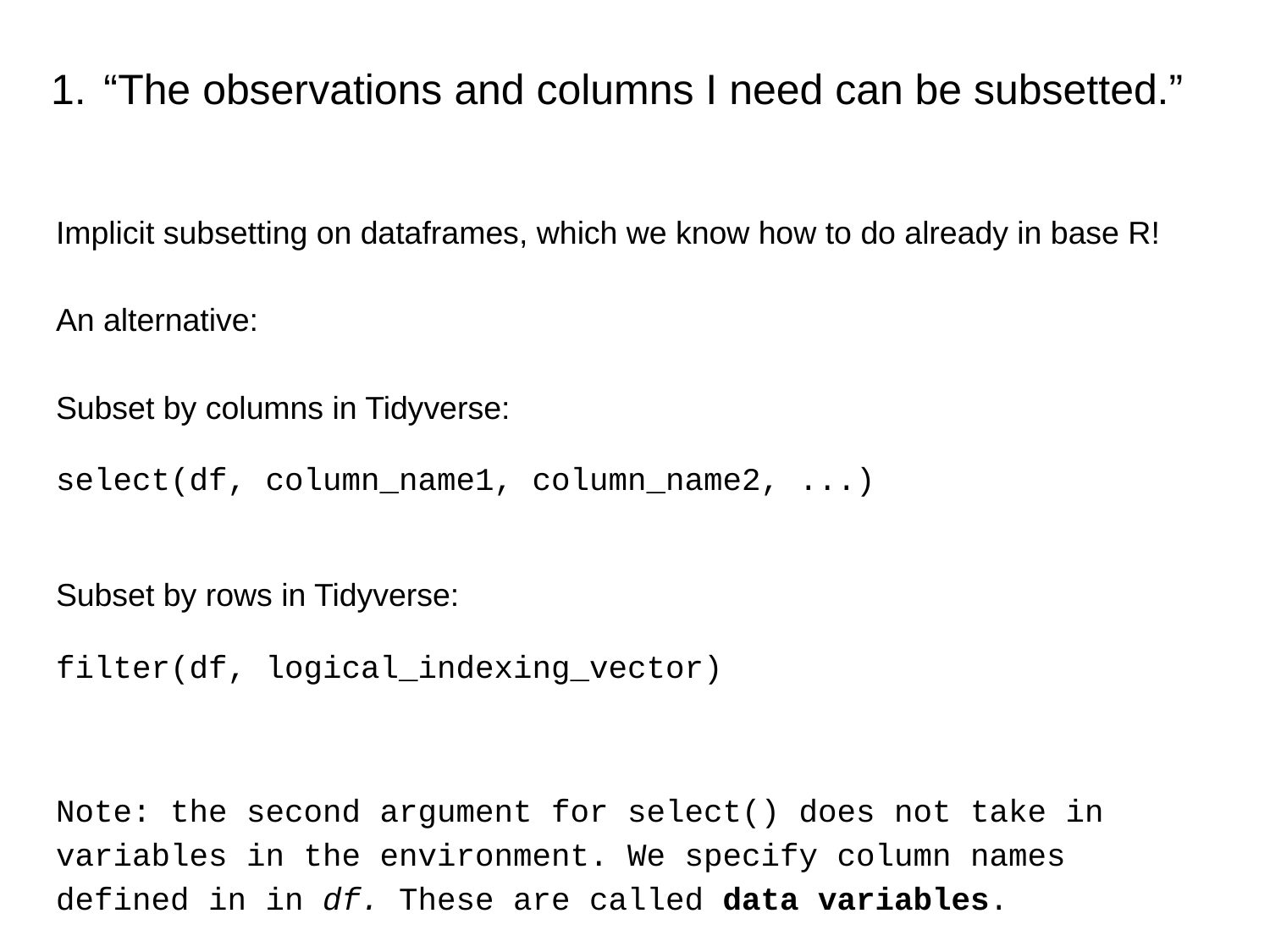

# “The observations and columns I need can be subsetted.”

Implicit subsetting on dataframes, which we know how to do already in base R!

An alternative:

Subset by columns in Tidyverse:
select(df, column_name1, column_name2, ...)

Subset by rows in Tidyverse:
filter(df, logical_indexing_vector)

Note: the second argument for select() does not take in variables in the environment. We specify column names defined in in df. These are called data variables.